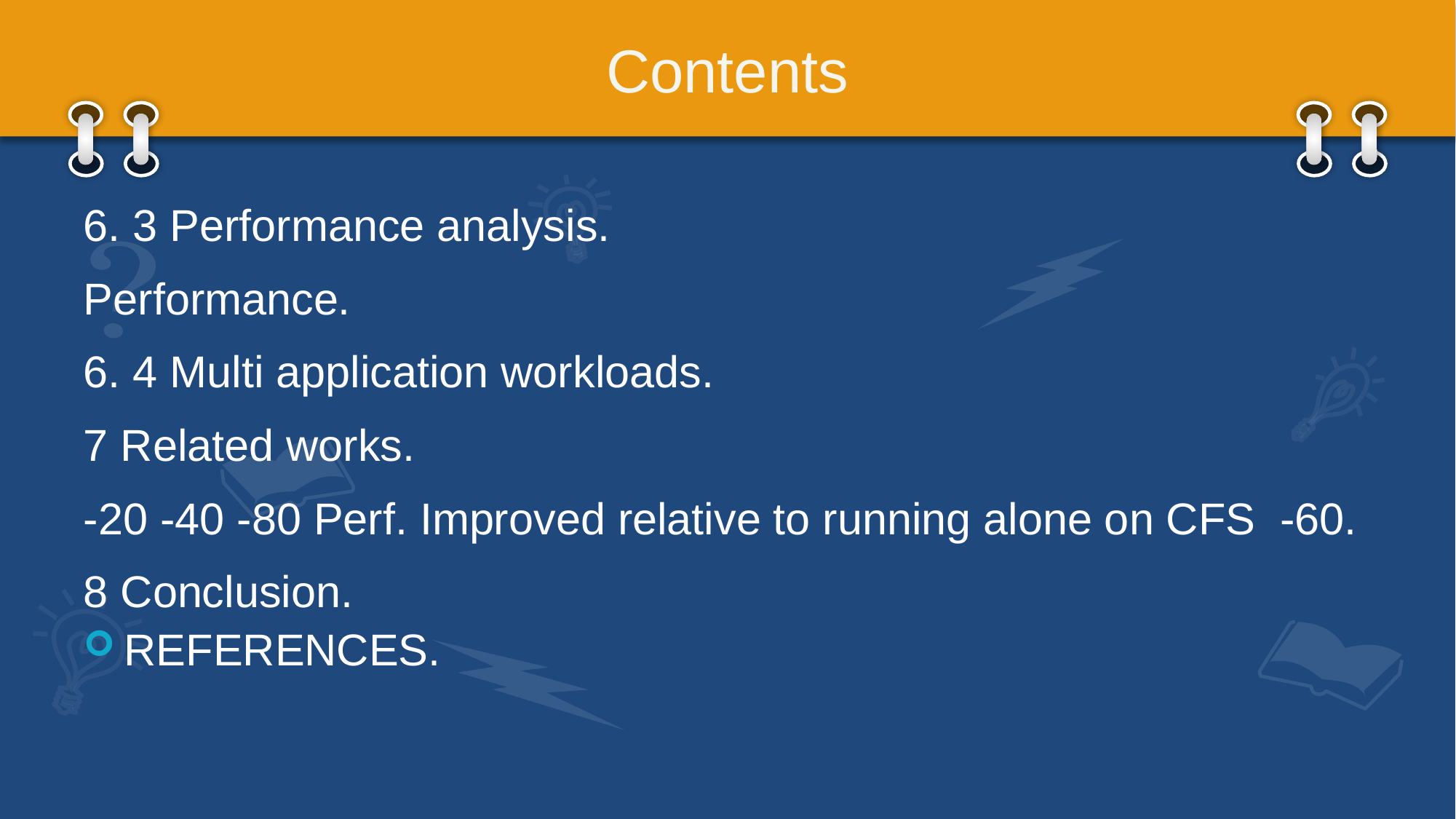

# Contents
6. 3 Performance analysis.
Performance.
6. 4 Multi application workloads.
7 Related works.
-20 -40 -80 Perf. Improved relative to running alone on CFS  -60.
8 Conclusion.
REFERENCES.